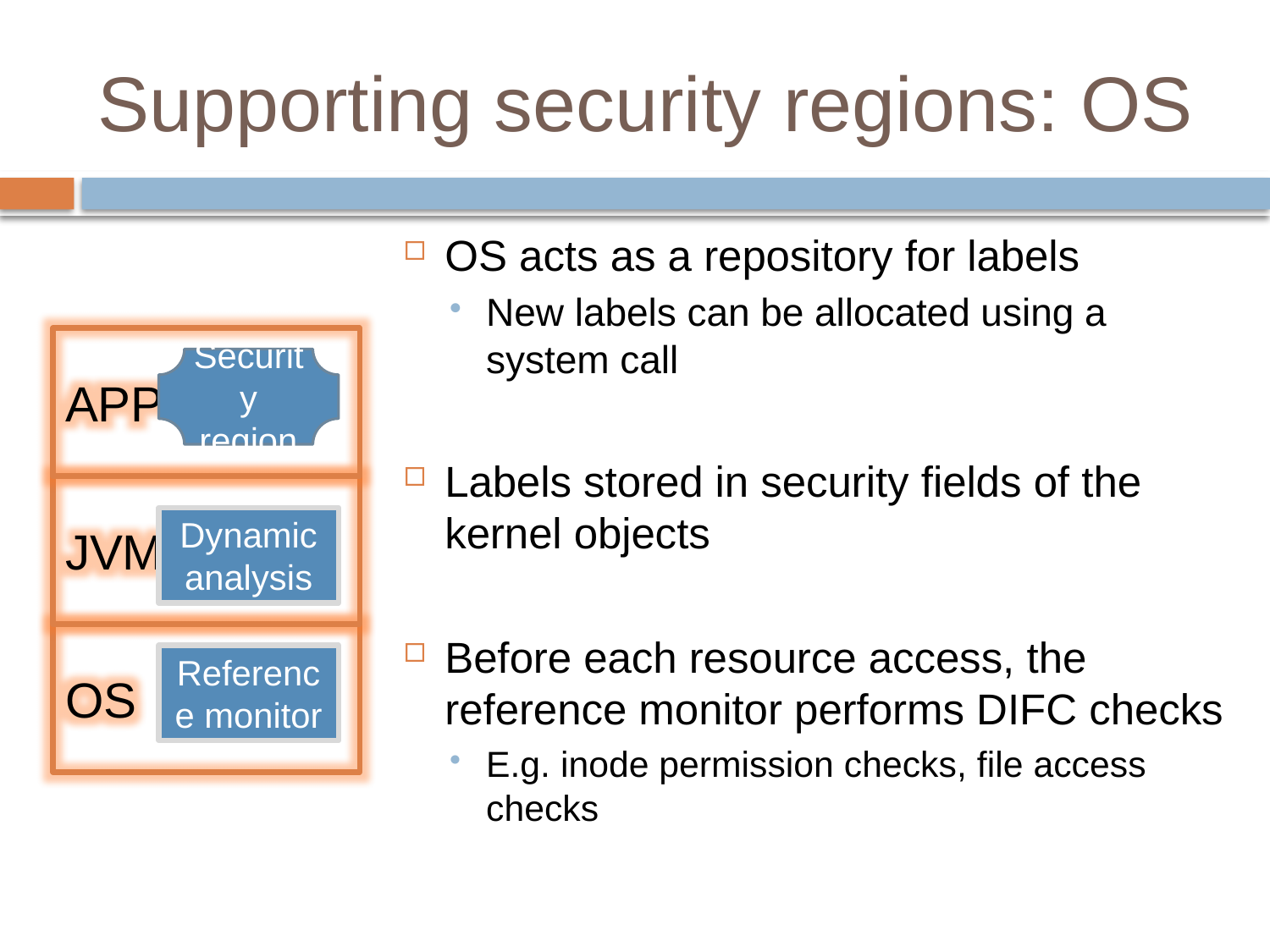

# Supporting security regions: OS
OS acts as a repository for labels
New labels can be allocated using a system call

Labels stored in security fields of the kernel objects

Before each resource access, the reference monitor performs DIFC checks
E.g. inode permission checks, file access checks

APP
Security region
JVM
Dynamic analysis
OS
Reference monitor